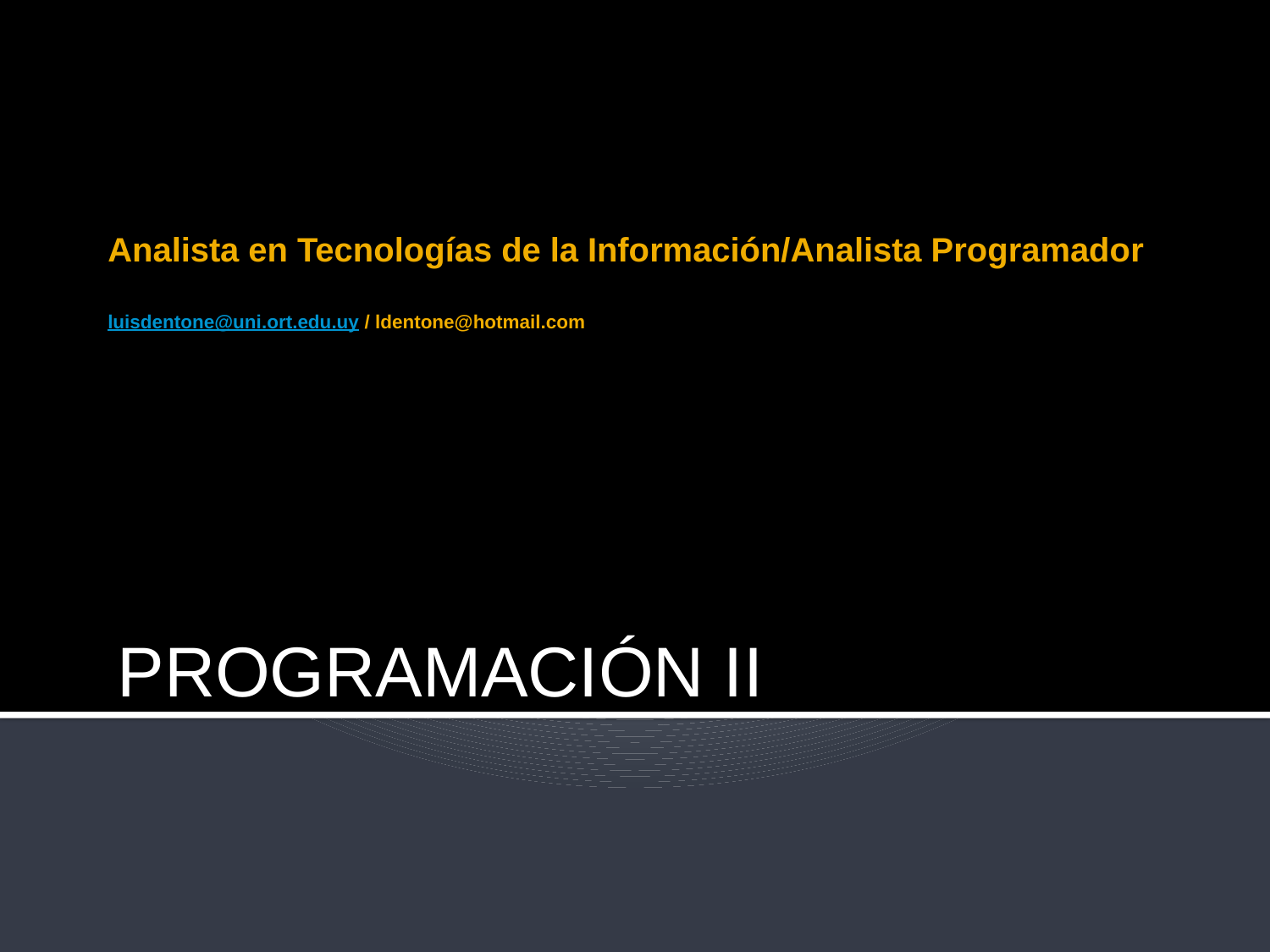

# Analista en Tecnologías de la Información/Analista Programador luisdentone@uni.ort.edu.uy / ldentone@hotmail.com
PROGRAMACIÓN II